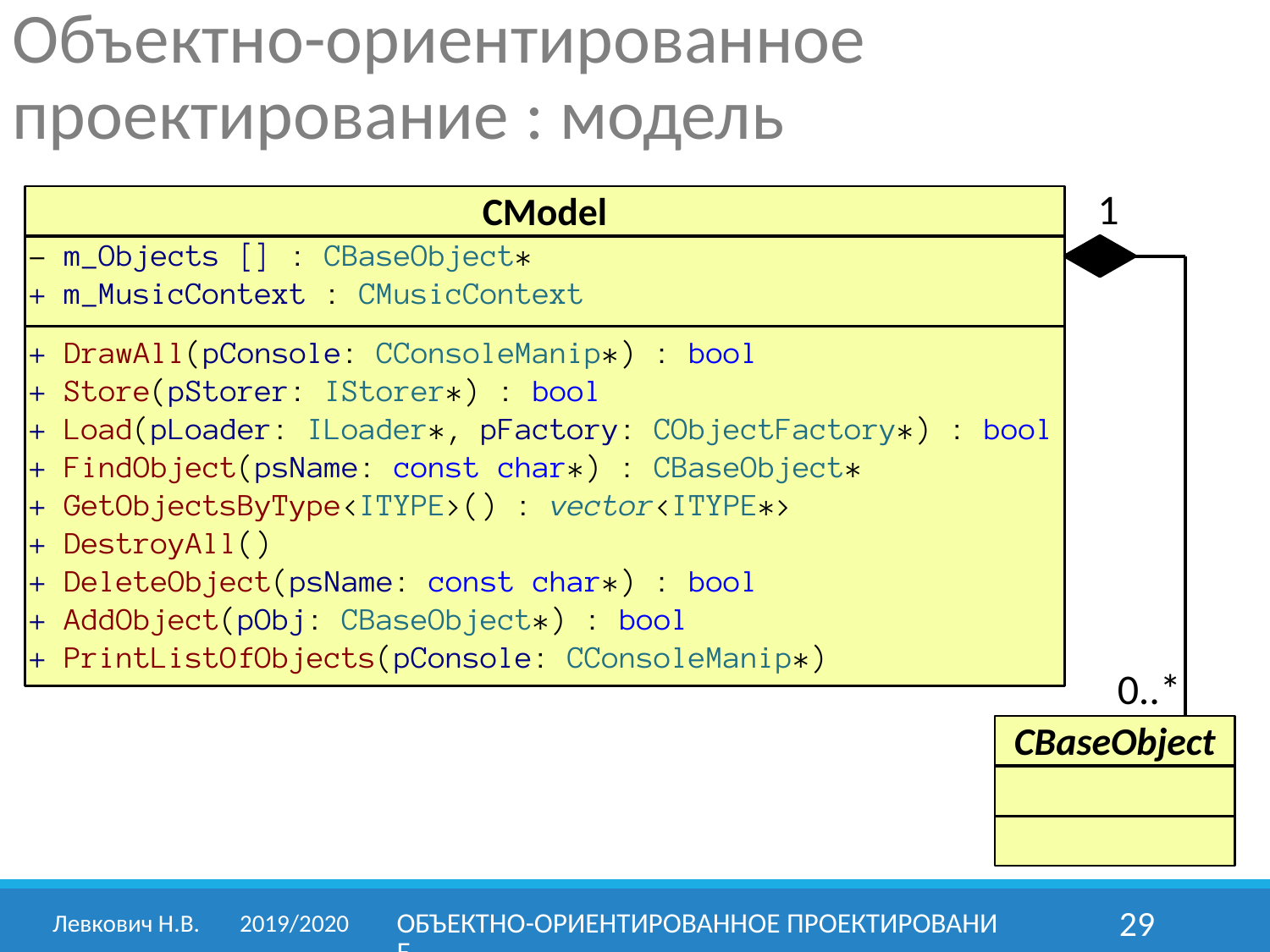

Объектно-ориентированное проектирование : модель
1
CModel
- m_Objects [] : CBaseObject*
+ m_MusicContext : CMusicContext
+ DrawAll(pConsole: CConsoleManip*) : bool
+ Store(pStorer: IStorer*) : bool
+ Load(pLoader: ILoader*, pFactory: CObjectFactory*) : bool
+ FindObject(psName: const char*) : CBaseObject*
+ GetObjectsByType<ITYPE>() : vector<ITYPE*>
+ DestroyAll()
+ DeleteObject(psName: const char*) : bool
+ AddObject(pObj: CBaseObject*) : bool
+ PrintListOfObjects(pConsole: CConsoleManip*)

0..*
CBaseObject
Левкович Н.В.	2019/2020
Объектно-ориентированное проектирование
29